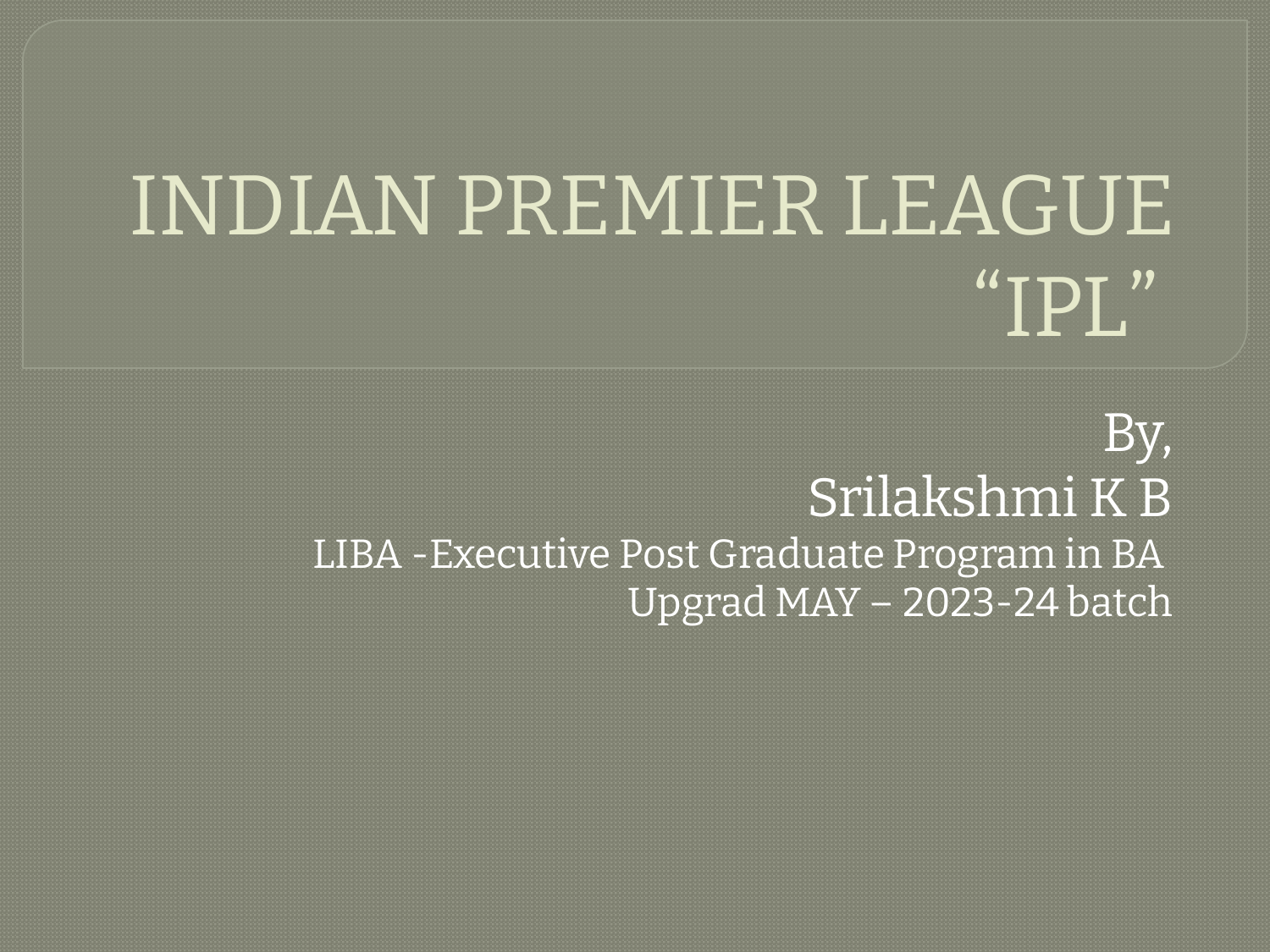

# INDIAN PREMIER LEAGUE “IPL”
By,
Srilakshmi K B
LIBA -Executive Post Graduate Program in BA
 Upgrad MAY – 2023-24 batch